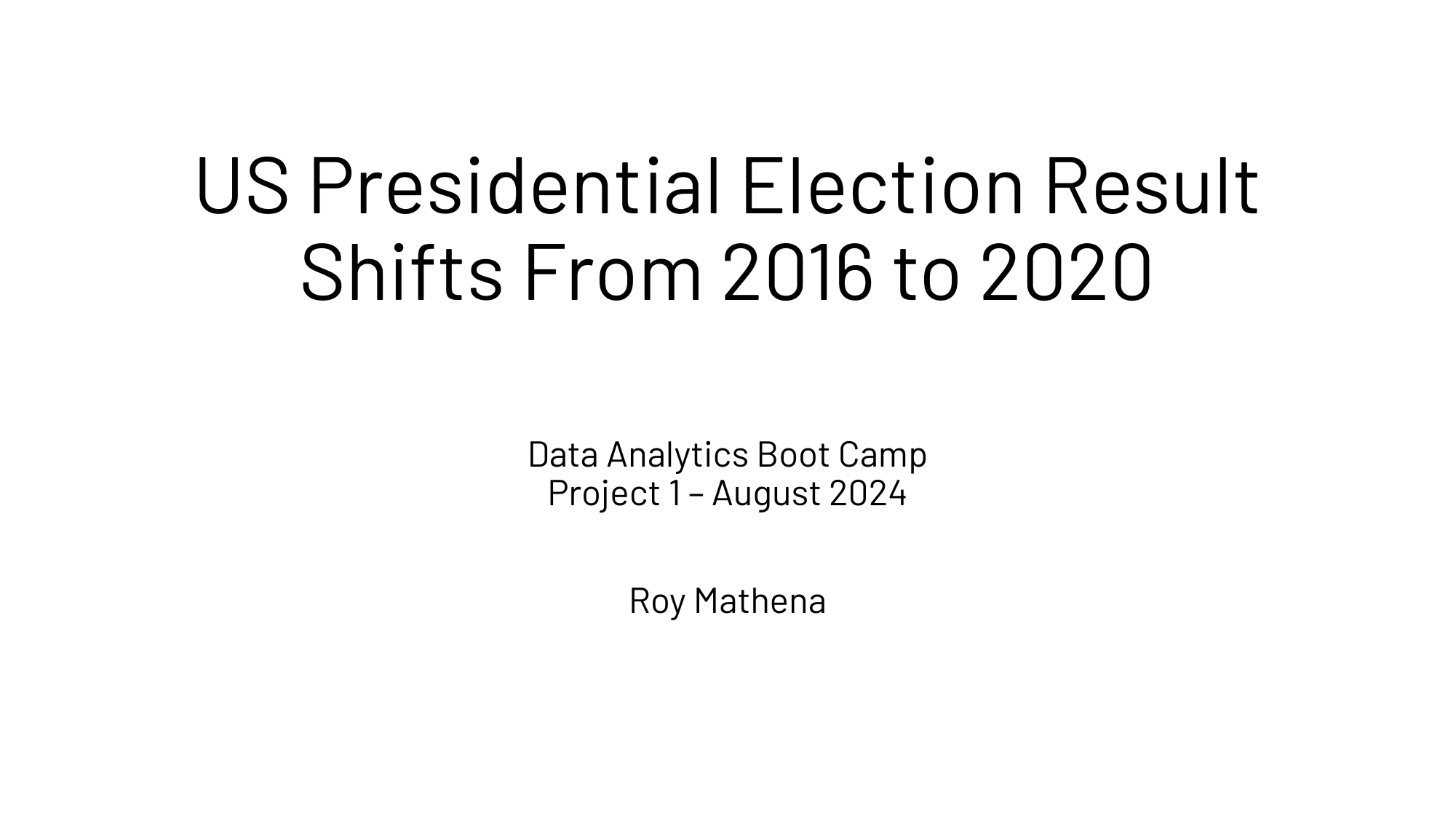

# US Presidential Election Result Shifts From 2016 to 2020
Data Analytics Boot Camp
Project 1 – August 2024

Roy Mathena